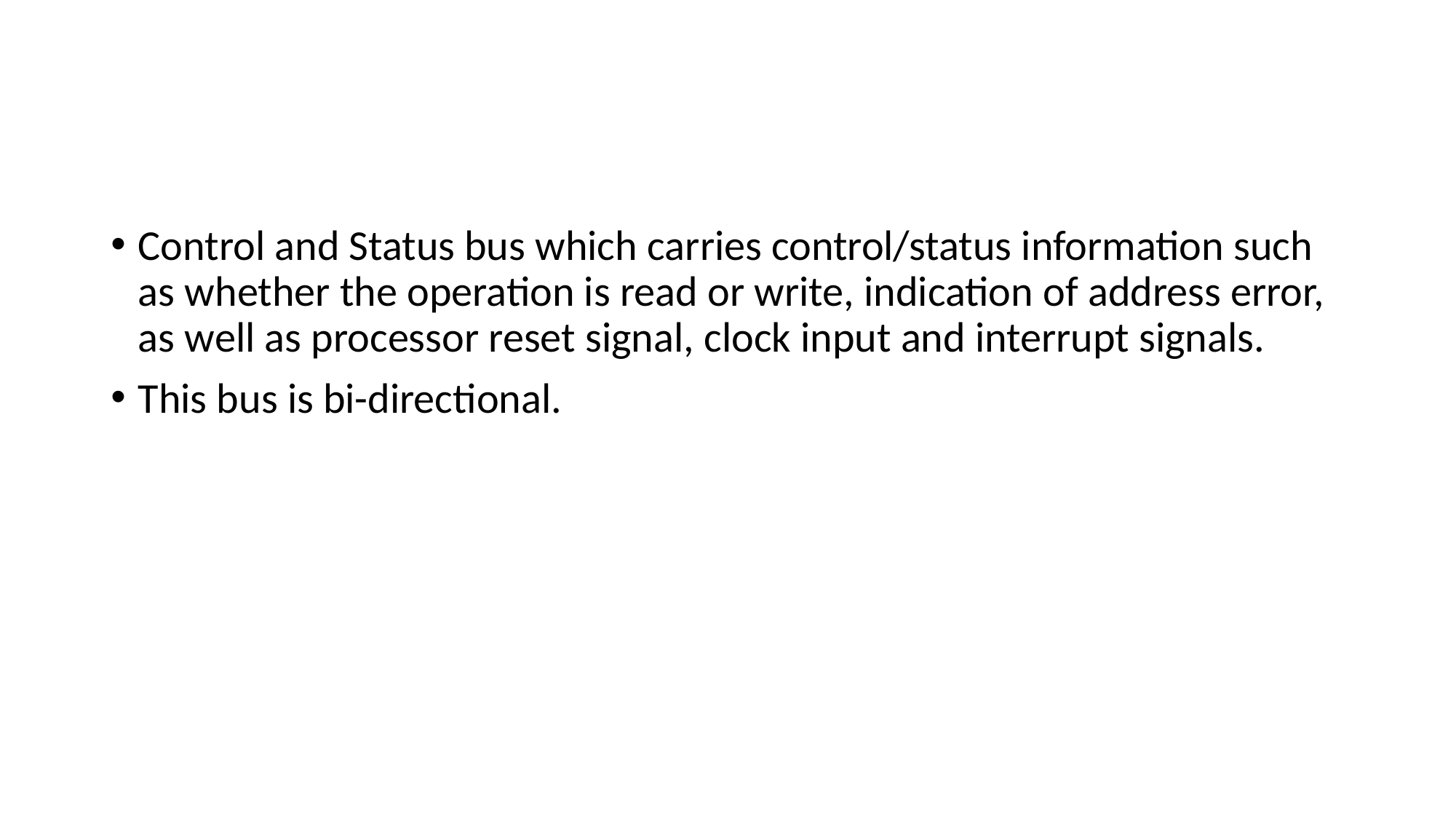

#
Control and Status bus which carries control/status information such as whether the operation is read or write, indication of address error, as well as processor reset signal, clock input and interrupt signals.
This bus is bi-directional.